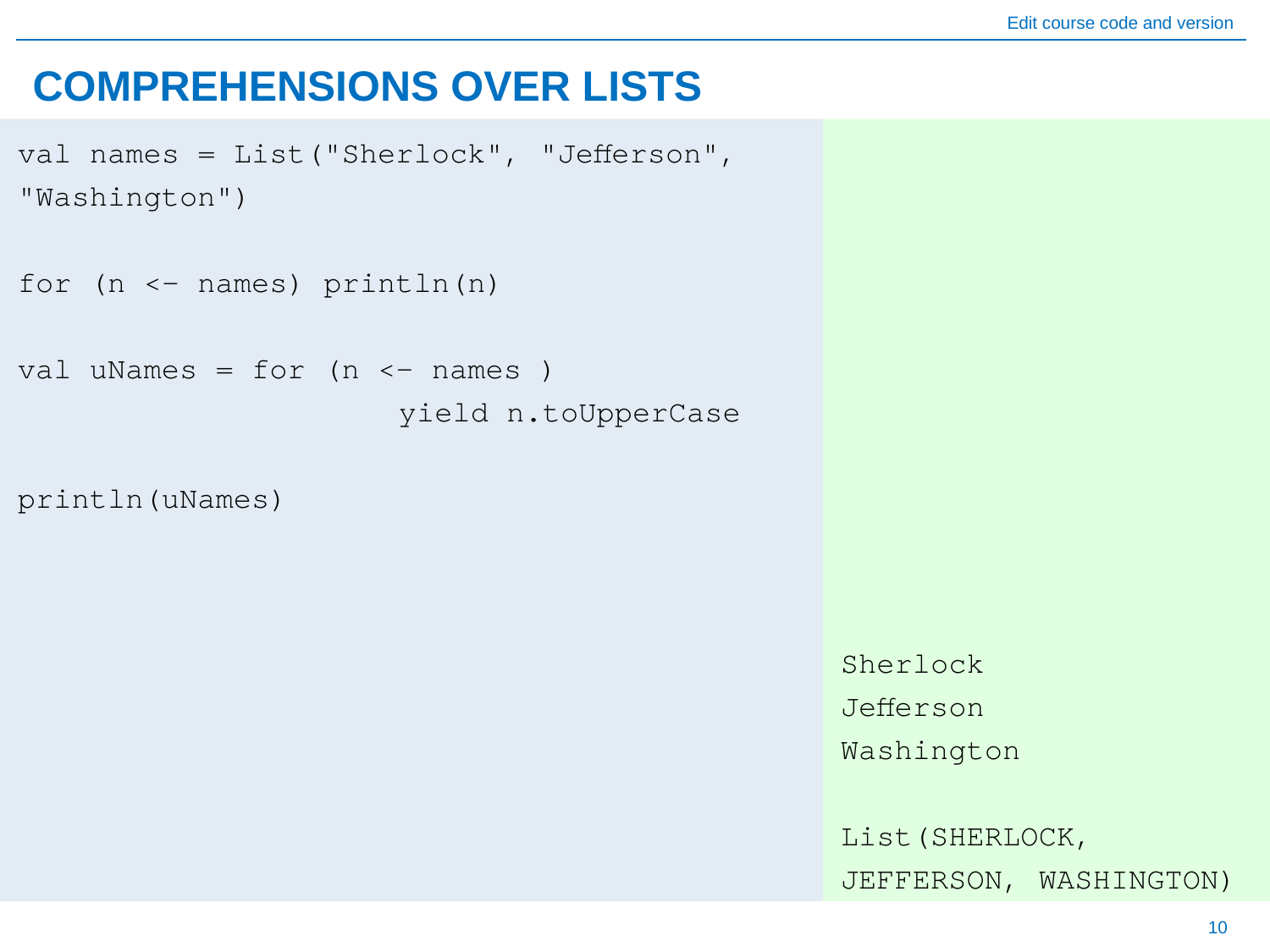

# COMPREHENSIONS OVER LISTS
val names = List("Sherlock", "Jefferson", "Washington")
for (n <- names) println(n)
val uNames = for (n <- names )
			yield n.toUpperCase
println(uNames)

Sherlock
Jefferson
Washington

List(SHERLOCK, JEFFERSON, WASHINGTON)